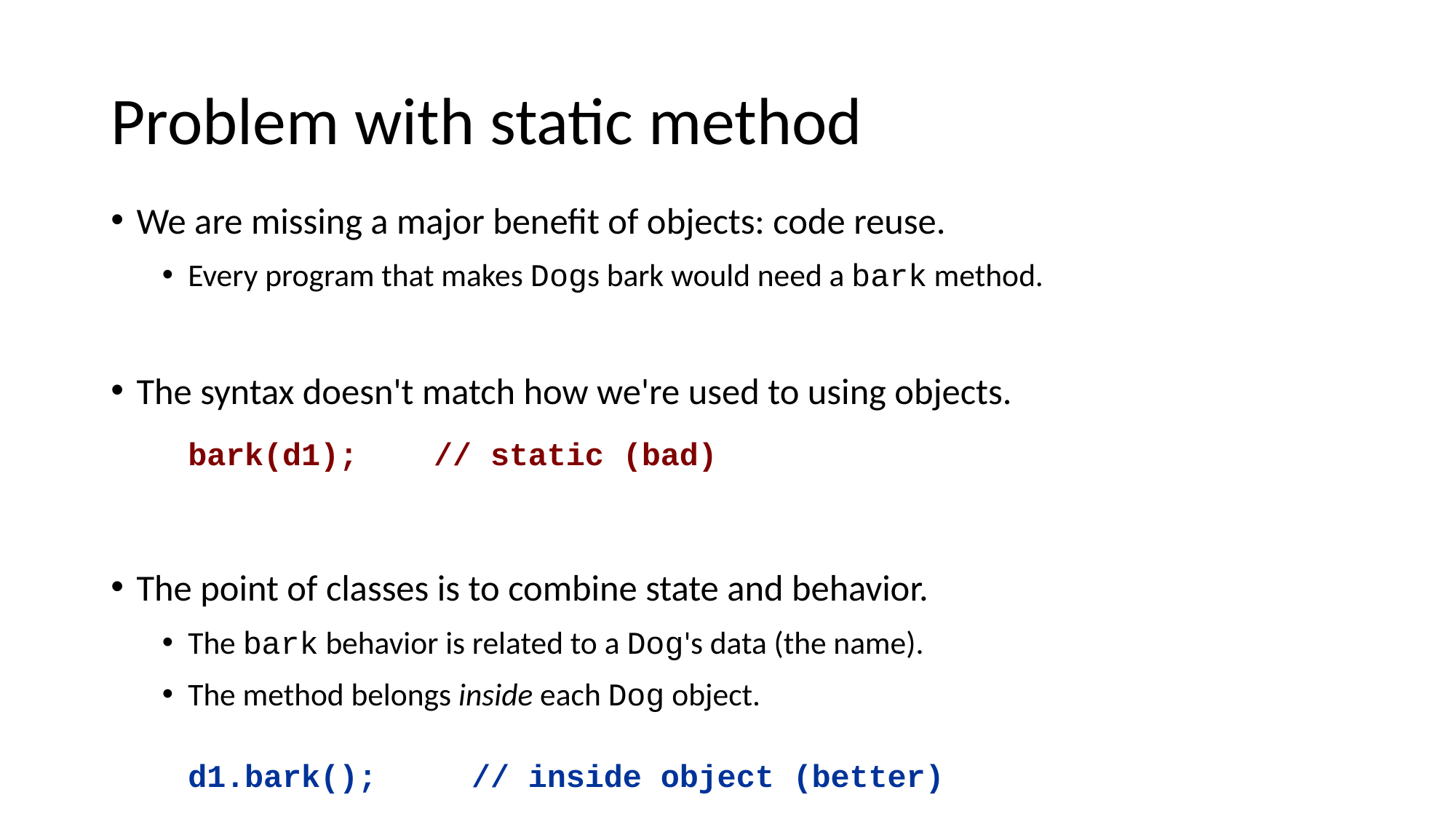

# Problem with static method
We are missing a major benefit of objects: code reuse.
Every program that makes Dogs bark would need a bark method.

The syntax doesn't match how we're used to using objects.

	bark(d1);    // static (bad)

The point of classes is to combine state and behavior.
The bark behavior is related to a Dog's data (the name).
The method belongs inside each Dog object.

	d1.bark();     // inside object (better)